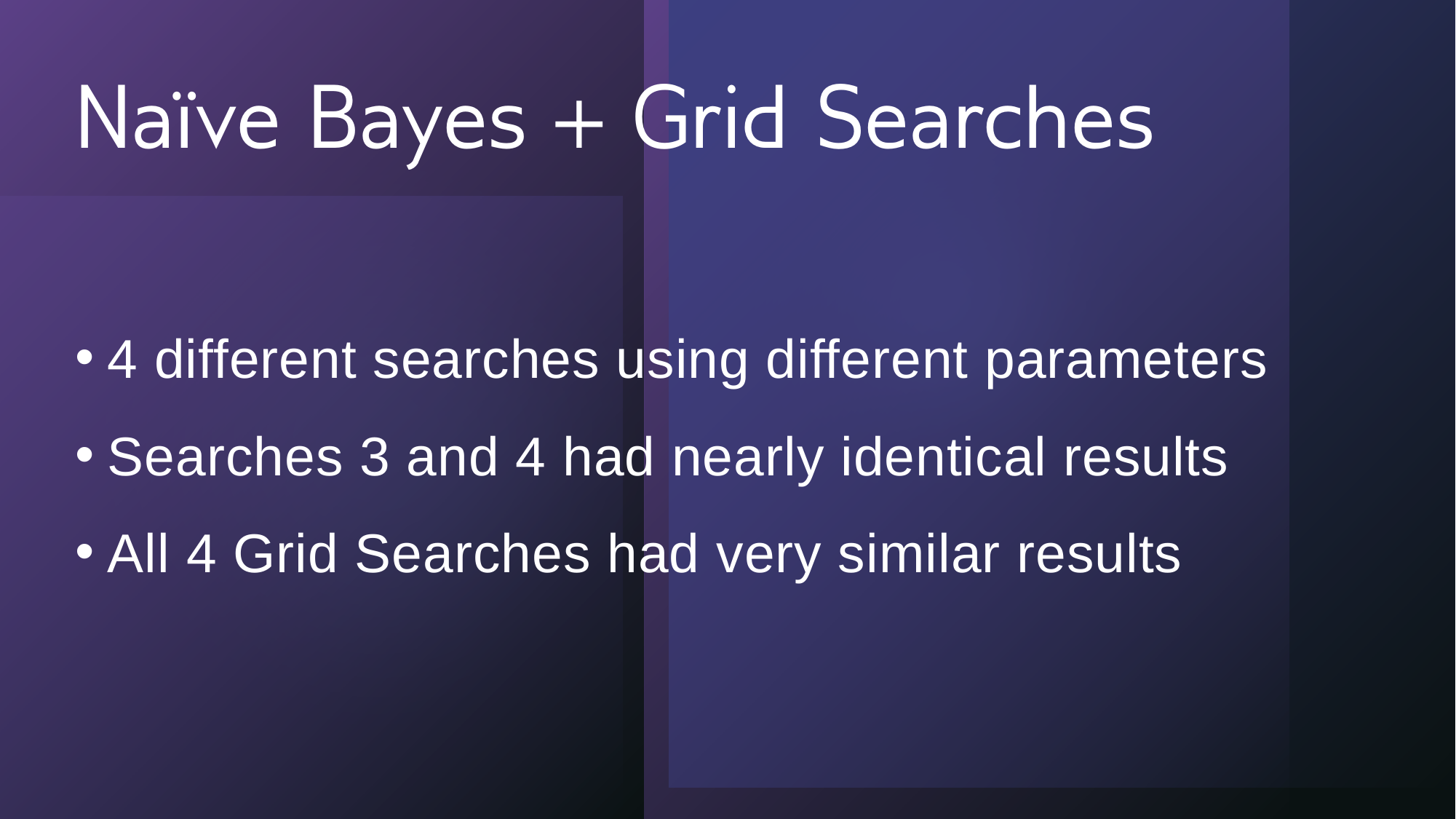

# Naïve Bayes + Grid Searches
4 different searches using different parameters
Searches 3 and 4 had nearly identical results
All 4 Grid Searches had very similar results